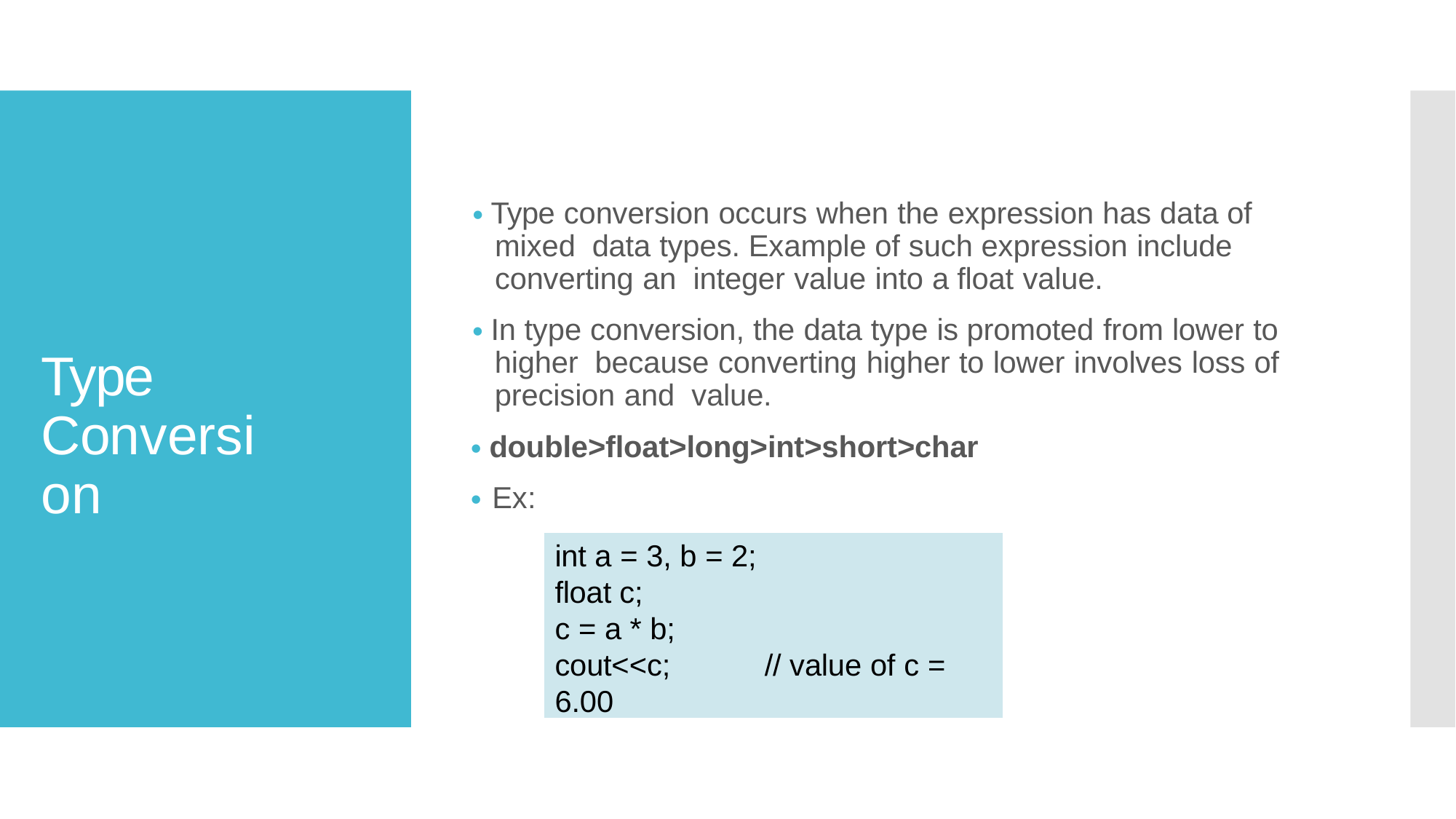

# 🞄 Type conversion occurs when the expression has data of mixed  data types. Example of such expression include converting an  integer value into a float value.
🞄 In type conversion, the data type is promoted from lower to higher  because converting higher to lower involves loss of precision and  value.
🞄 double>float>long>int>short>char
🞄 Ex:
Type  Conversion
int a = 3, b = 2;
float c;
c = a * b;
cout<<c;	// value of c = 6.00